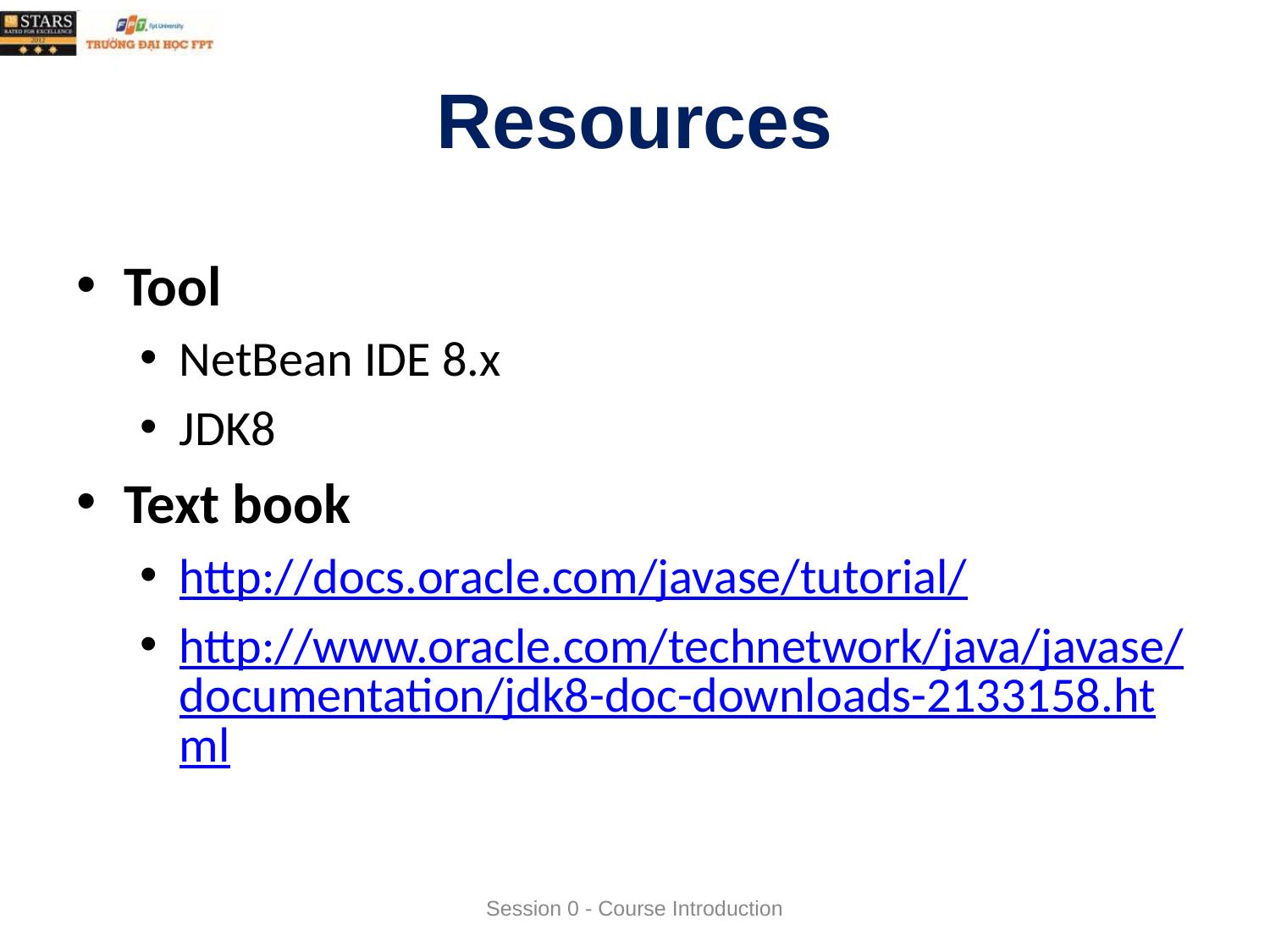

# Resources
Tool
NetBean IDE 8.x
JDK8
Text book
http://docs.oracle.com/javase/tutorial/
http://www.oracle.com/technetwork/java/javase/documentation/jdk8-doc-downloads-2133158.html

Session 0 - Course Introduction